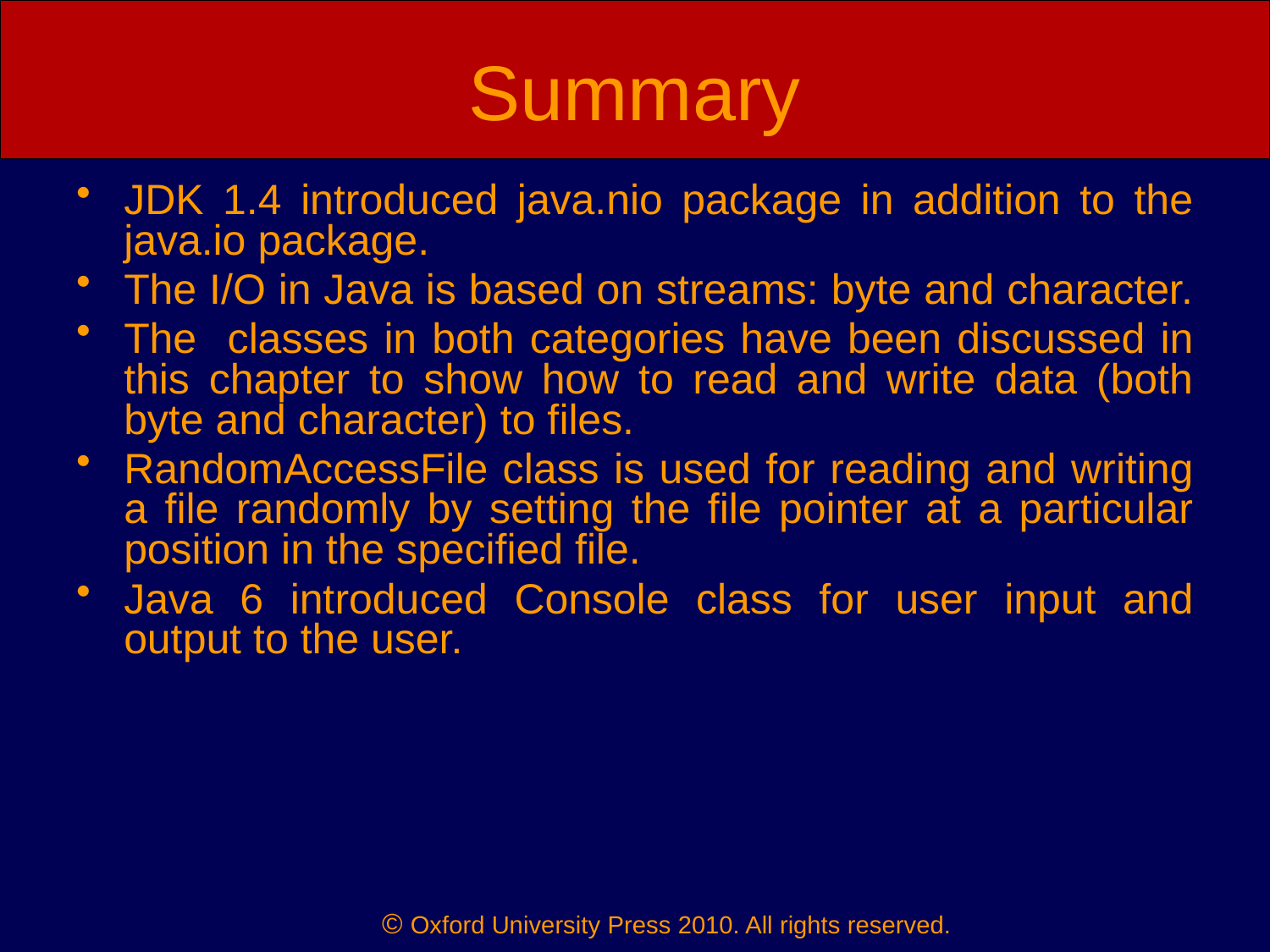

# Summary
JDK 1.4 introduced java.nio package in addition to the java.io package.
The I/O in Java is based on streams: byte and character.
The  classes in both categories have been discussed in this chapter to show how to read and write data (both byte and character) to files.
RandomAccessFile class is used for reading and writing a file randomly by setting the file pointer at a particular position in the specified file.
Java 6 introduced Console class for user input and output to the user.